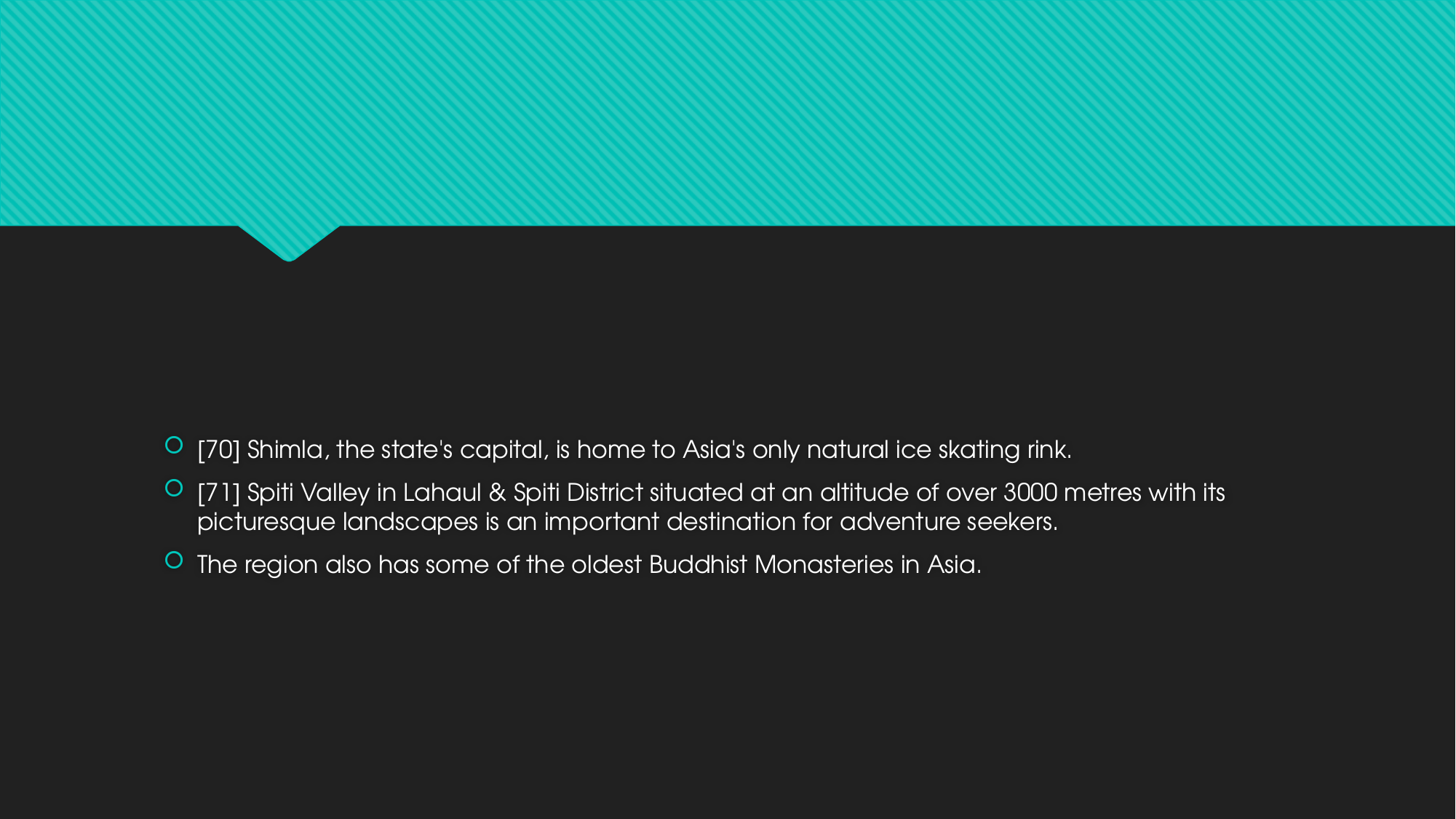

#

[70] Shimla, the state's capital, is home to Asia's only natural ice skating rink.
[71] Spiti Valley in Lahaul & Spiti District situated at an altitude of over 3000 metres with its picturesque landscapes is an important destination for adventure seekers.
The region also has some of the oldest Buddhist Monasteries in Asia.